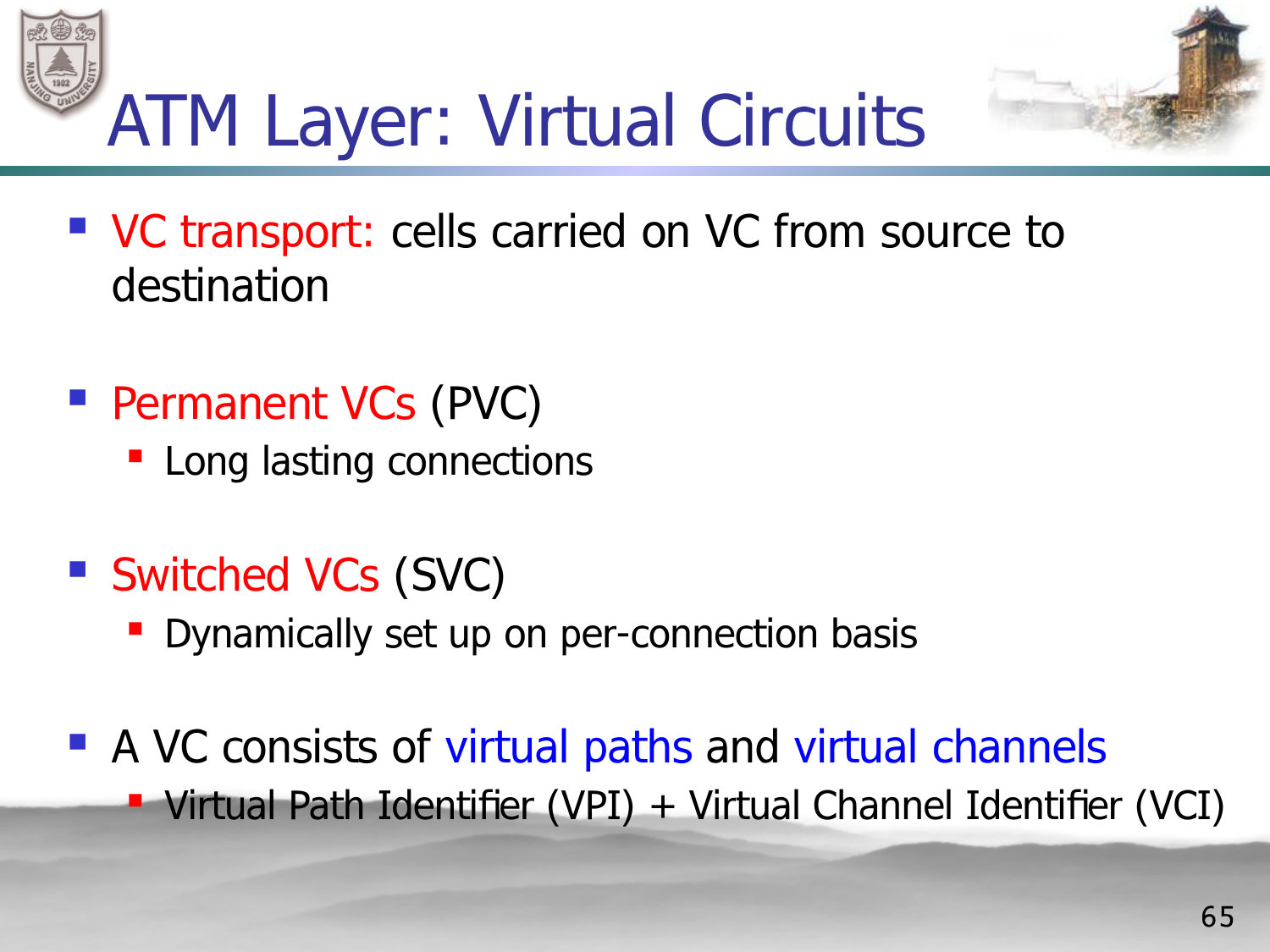

# ATM Layer: Virtual Circuits
VC transport: cells carried on VC from source to destination

Permanent VCs (PVC)
Long lasting connections

Switched VCs (SVC)
Dynamically set up on per-connection basis

A VC consists of virtual paths and virtual channels
Virtual Path Identifier (VPI) + Virtual Channel Identifier (VCI)
65